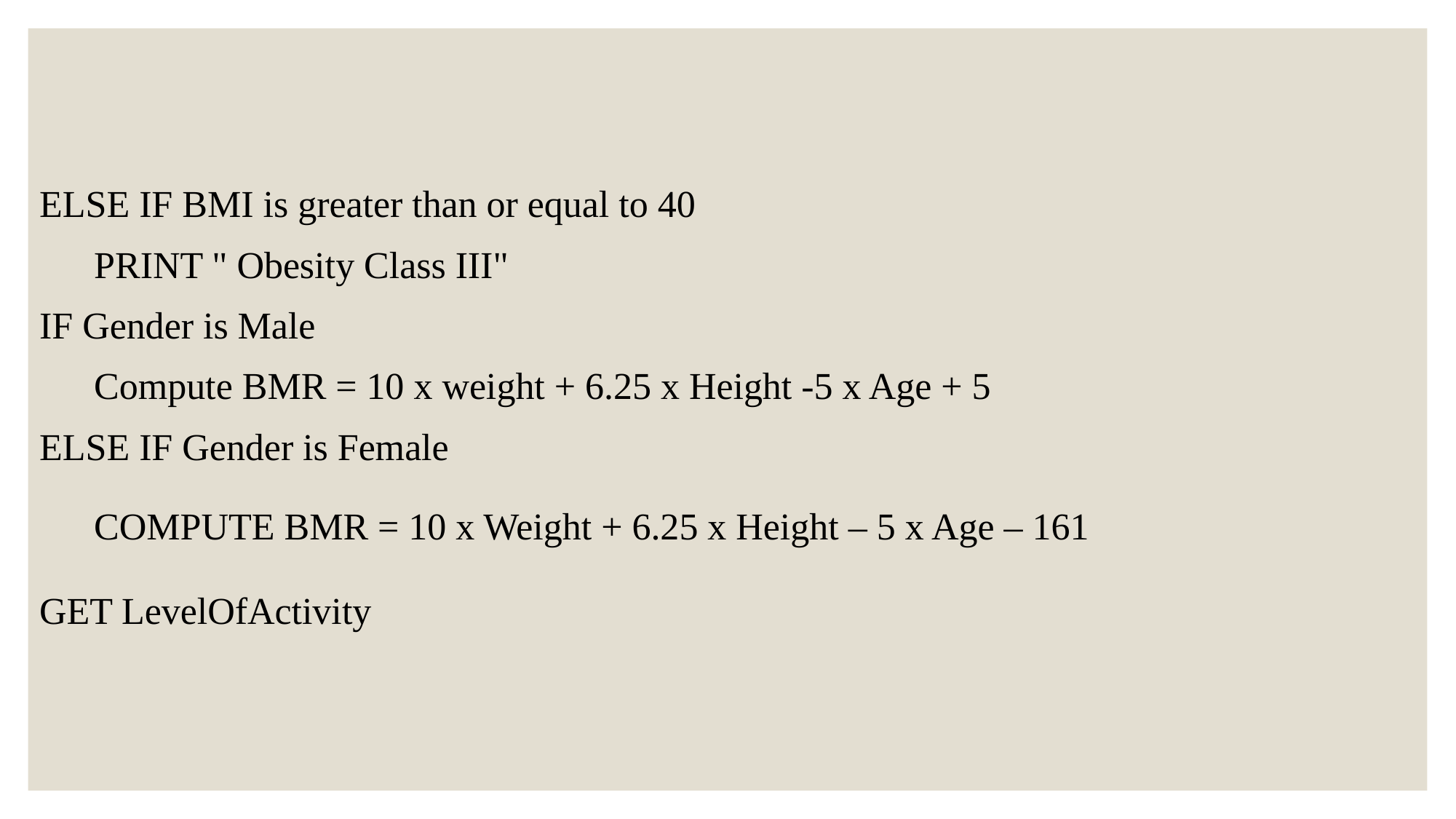

ELSE IF BMI is greater than or equal to 40
PRINT " Obesity Class III"
IF Gender is Male
Compute BMR = 10 x weight + 6.25 x Height -5 x Age + 5
ELSE IF Gender is Female
COMPUTE BMR = 10 x Weight + 6.25 x Height – 5 x Age – 161
GET LevelOfActivity